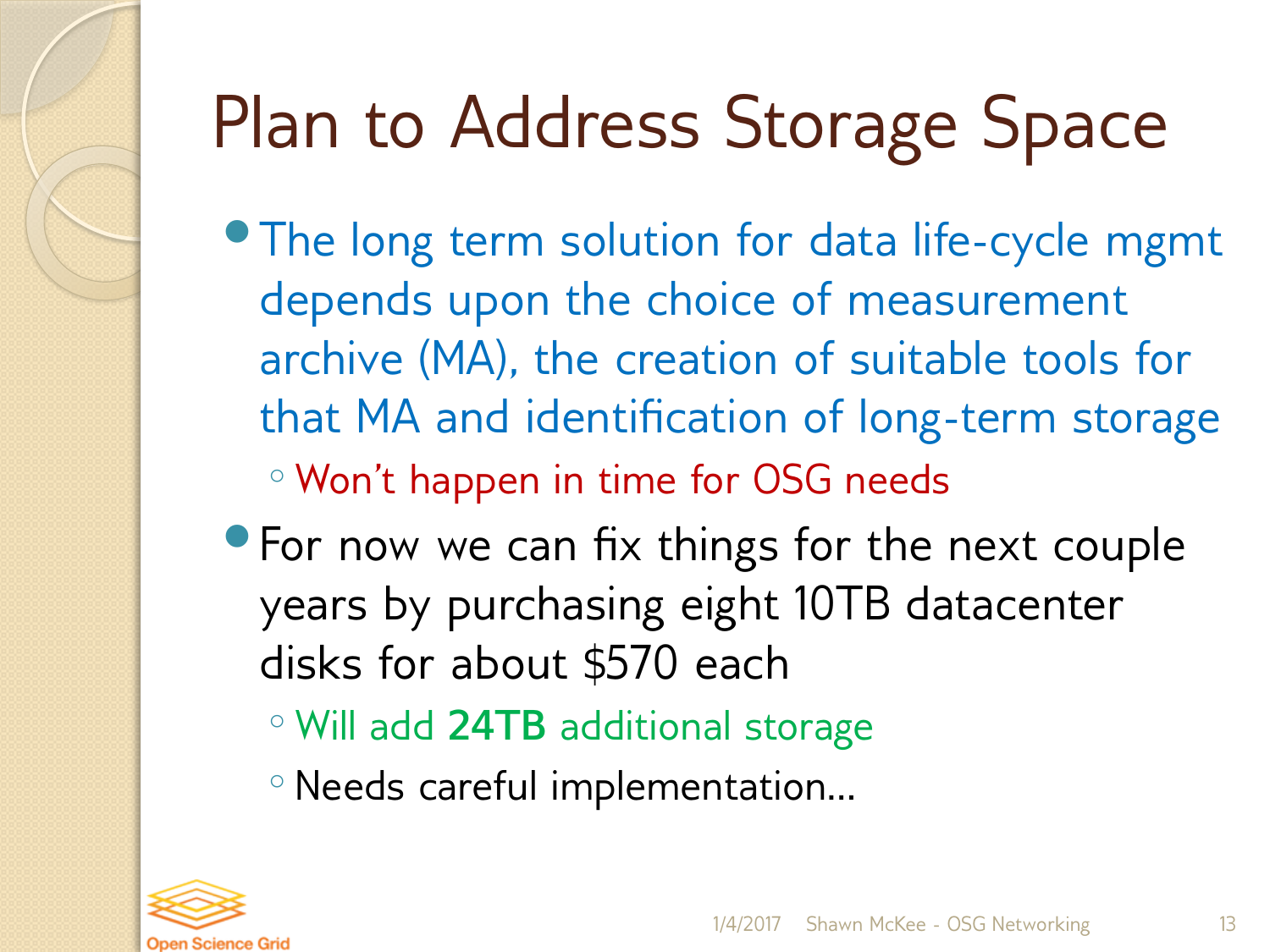

# Plan to Address Storage Space
The long term solution for data life-cycle mgmt depends upon the choice of measurement archive (MA), the creation of suitable tools for that MA and identification of long-term storage
Won’t happen in time for OSG needs
For now we can fix things for the next couple years by purchasing eight 10TB datacenter disks for about $570 each
Will add 24TB additional storage
Needs careful implementation…
1/4/2017
Shawn McKee - OSG Networking
13